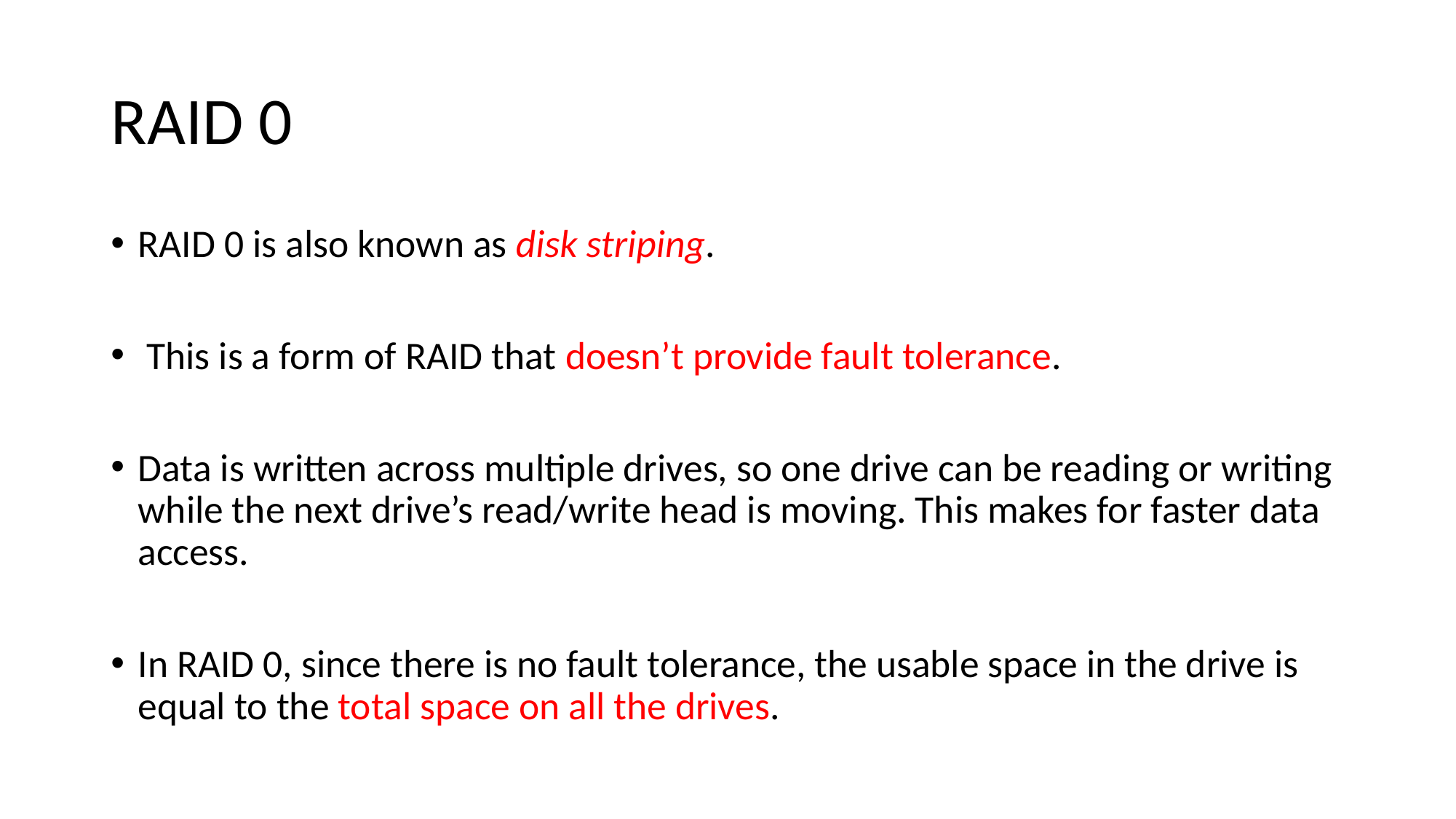

# RAID 0
RAID 0 is also known as disk striping.

 This is a form of RAID that doesn’t provide fault tolerance.

Data is written across multiple drives, so one drive can be reading or writing while the next drive’s read/write head is moving. This makes for faster data access.

In RAID 0, since there is no fault tolerance, the usable space in the drive is equal to the total space on all the drives.